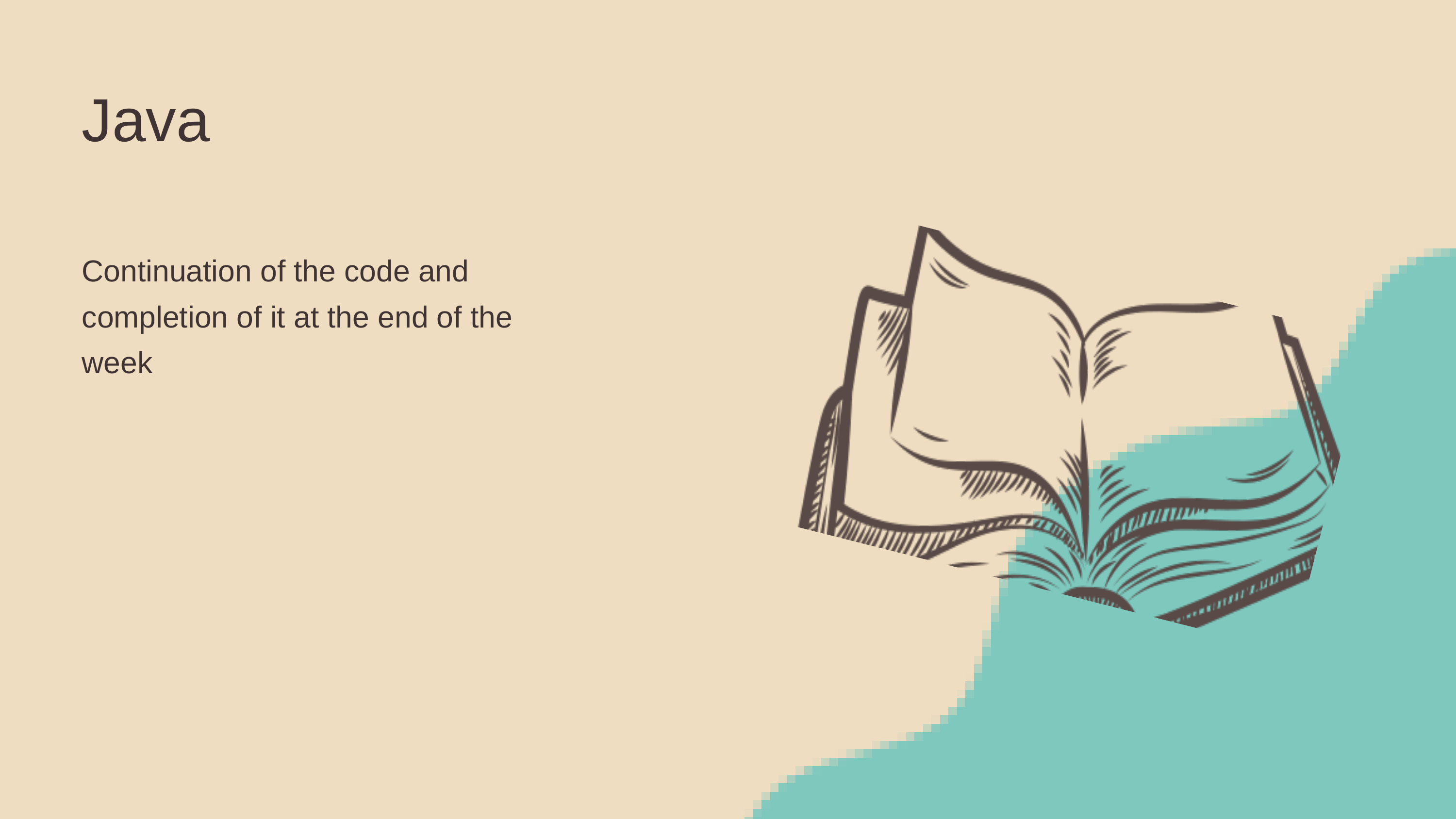

Java
Continuation of the code and completion of it at the end of the week